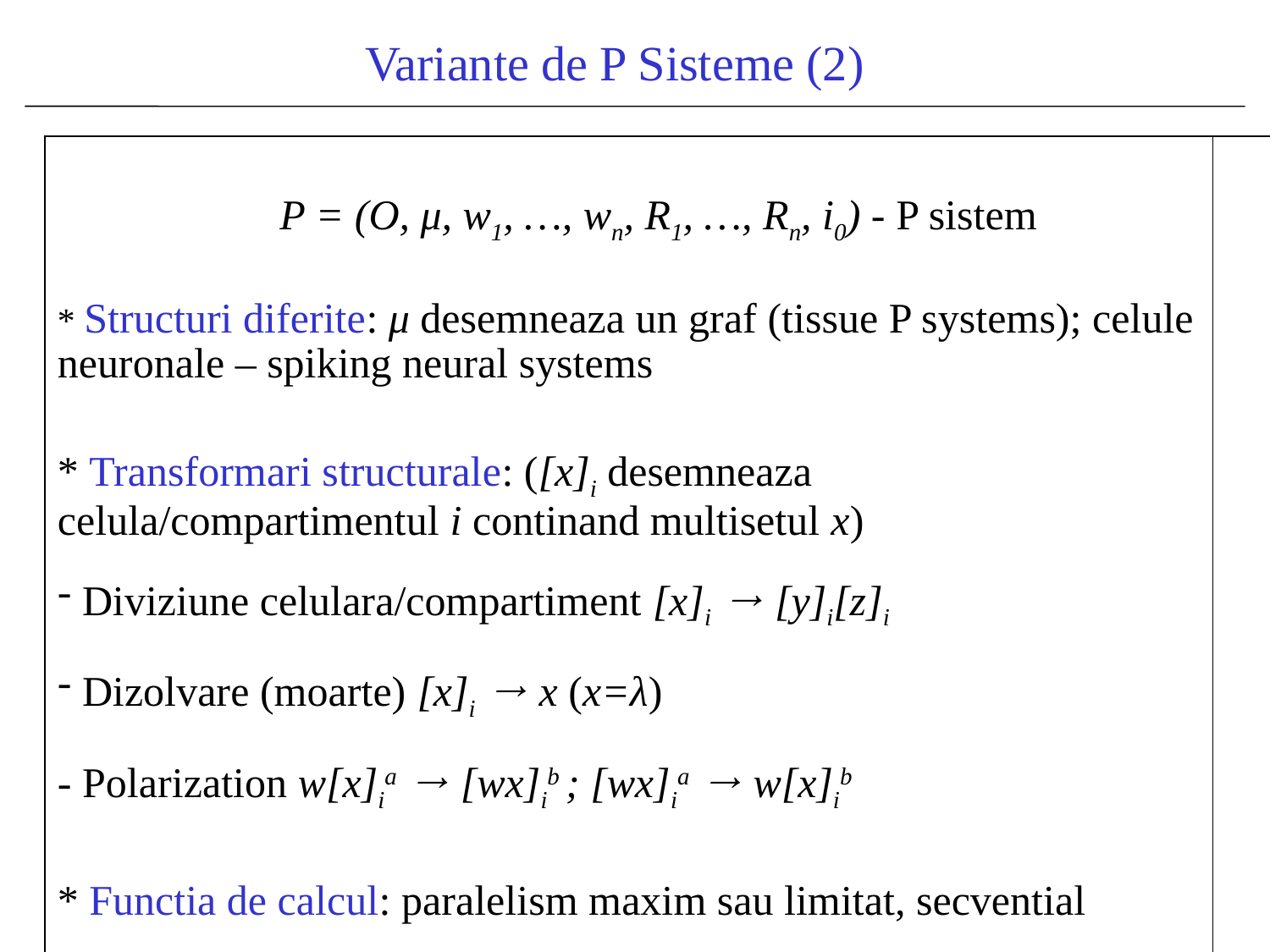

Variante de P Sisteme (2)
| P = (O, μ, w1, …, wn, R1, …, Rn, i0) - P sistem \* Structuri diferite: μ desemneaza un graf (tissue P systems); celule neuronale – spiking neural systems \* Transformari structurale: ([x]i desemneaza celula/compartimentul i continand multisetul x) Diviziune celulara/compartiment [x]i → [y]i[z]i Dizolvare (moarte) [x]i → x (x=λ) - Polarization w[x]ia → [wx]ib ; [wx]ia → w[x]ib \* Functia de calcul: paralelism maxim sau limitat, secvential |  |
| --- | --- |
|  |  |